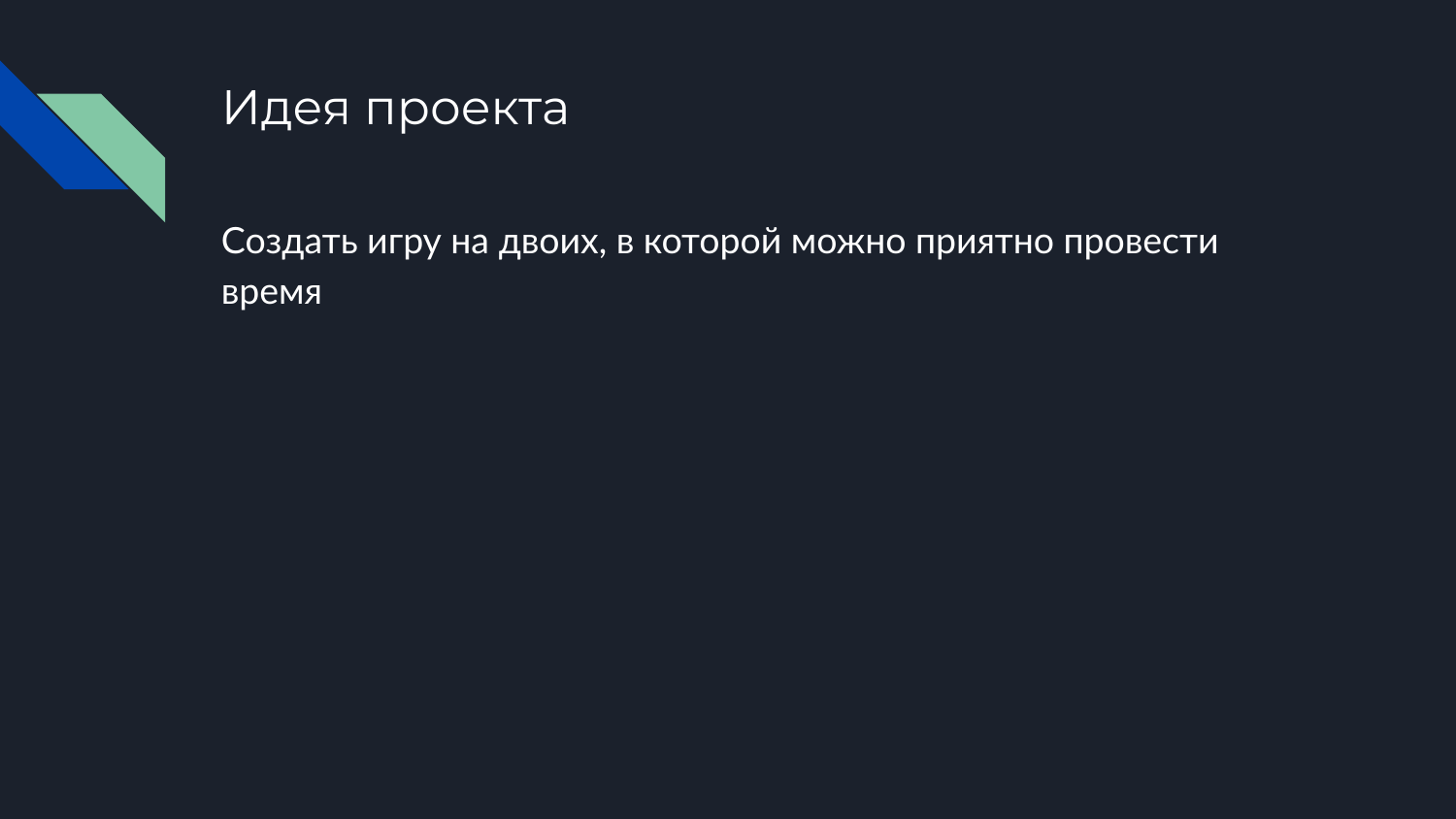

# Идея проекта
Создать игру на двоих, в которой можно приятно провести время